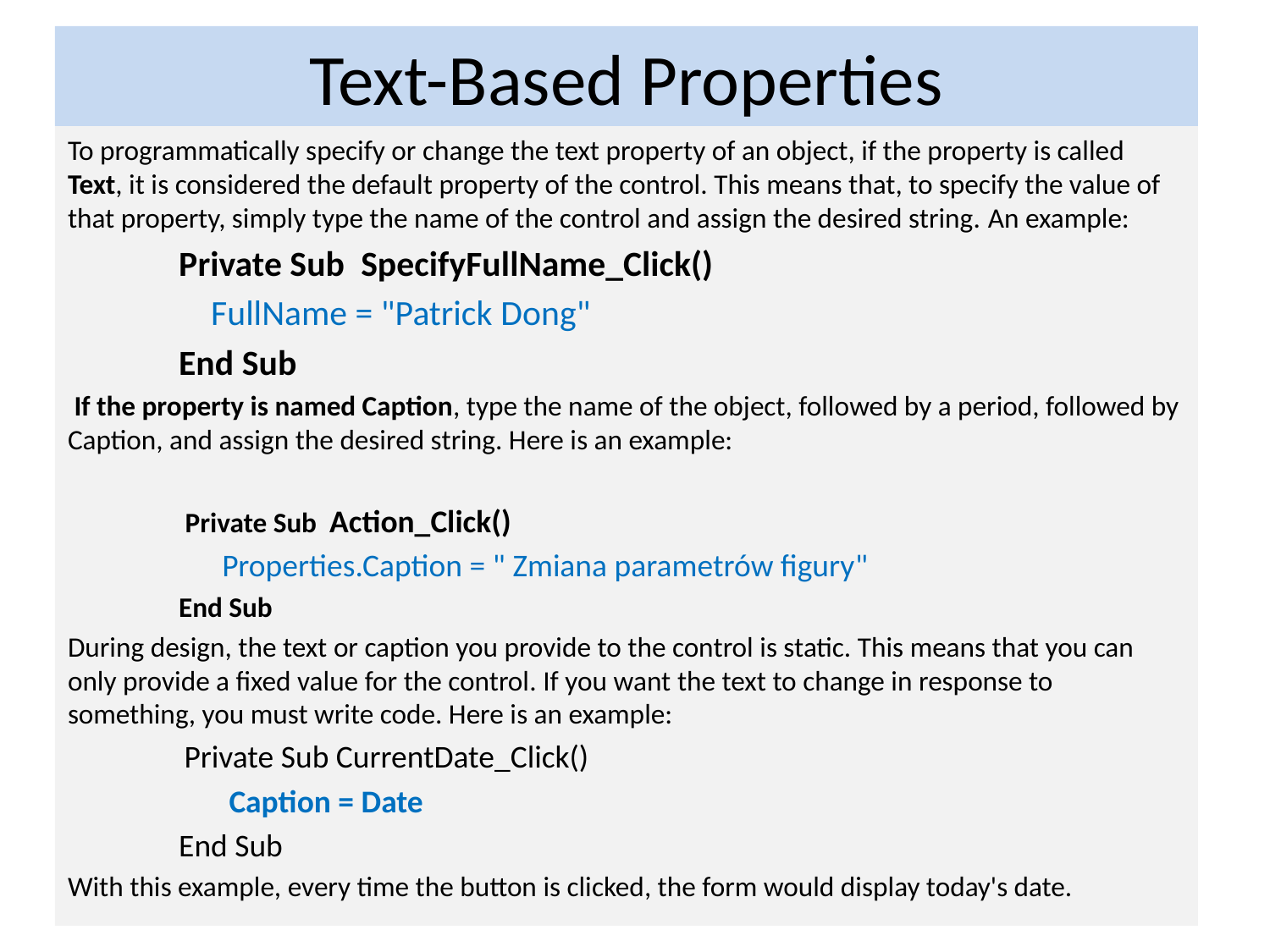

# Text-Based Properties
To programmatically specify or change the text property of an object, if the property is called Text, it is considered the default property of the control. This means that, to specify the value of that property, simply type the name of the control and assign the desired string. An example:
Private Sub  SpecifyFullName_Click()
    FullName = "Patrick Dong"
End Sub
 If the property is named Caption, type the name of the object, followed by a period, followed by Caption, and assign the desired string. Here is an example:

 Private Sub  Action_Click()
      Properties.Caption = " Zmiana parametrów figury"
End Sub
During design, the text or caption you provide to the control is static. This means that you can only provide a fixed value for the control. If you want the text to change in response to something, you must write code. Here is an example:
  Private Sub CurrentDate_Click()
       Caption = Date
End Sub
With this example, every time the button is clicked, the form would display today's date.